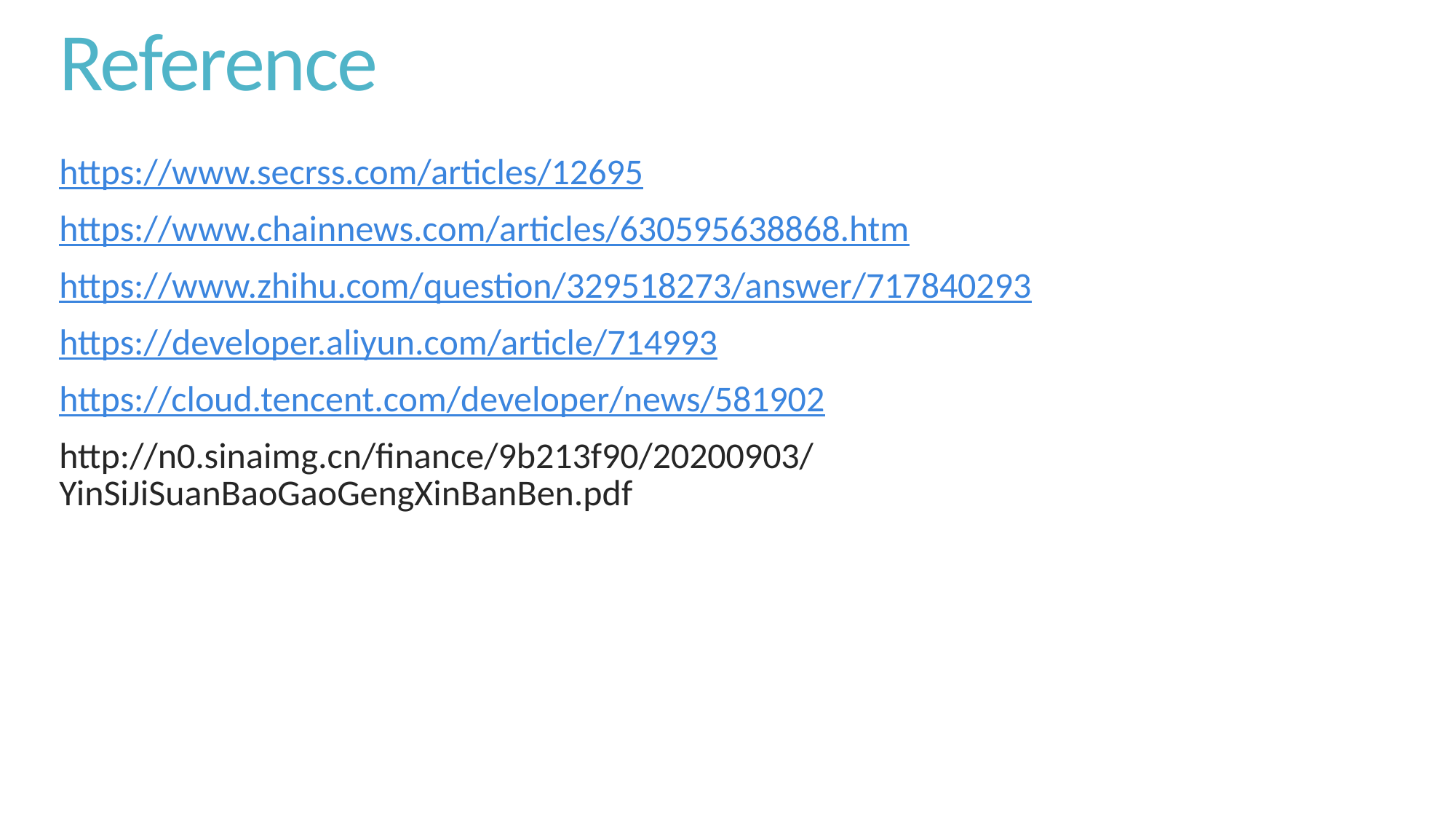

# Reference
https://www.secrss.com/articles/12695
https://www.chainnews.com/articles/630595638868.htm
https://www.zhihu.com/question/329518273/answer/717840293
https://developer.aliyun.com/article/714993
https://cloud.tencent.com/developer/news/581902
http://n0.sinaimg.cn/finance/9b213f90/20200903/YinSiJiSuanBaoGaoGengXinBanBen.pdf